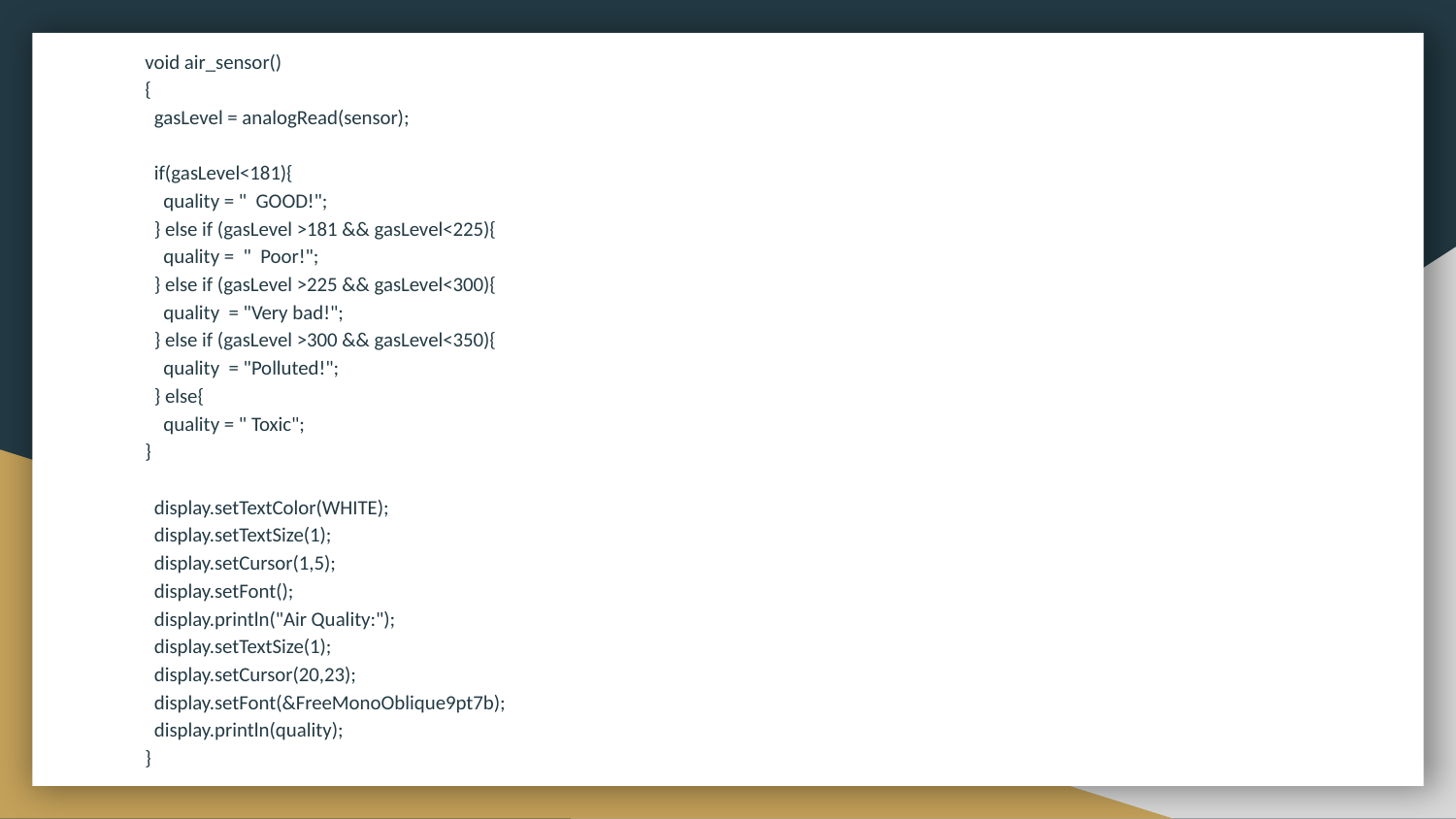

void air_sensor()
{
  gasLevel = analogRead(sensor);

  if(gasLevel<181){
    quality = "  GOOD!";
  } else if (gasLevel >181 && gasLevel<225){
    quality =  "  Poor!";
  } else if (gasLevel >225 && gasLevel<300){
    quality  = "Very bad!";
  } else if (gasLevel >300 && gasLevel<350){
    quality  = "Polluted!";
  } else{
    quality = " Toxic";
}

  display.setTextColor(WHITE);
  display.setTextSize(1);
  display.setCursor(1,5);
  display.setFont();
  display.println("Air Quality:");
  display.setTextSize(1);
  display.setCursor(20,23);
  display.setFont(&FreeMonoOblique9pt7b);
  display.println(quality);
}